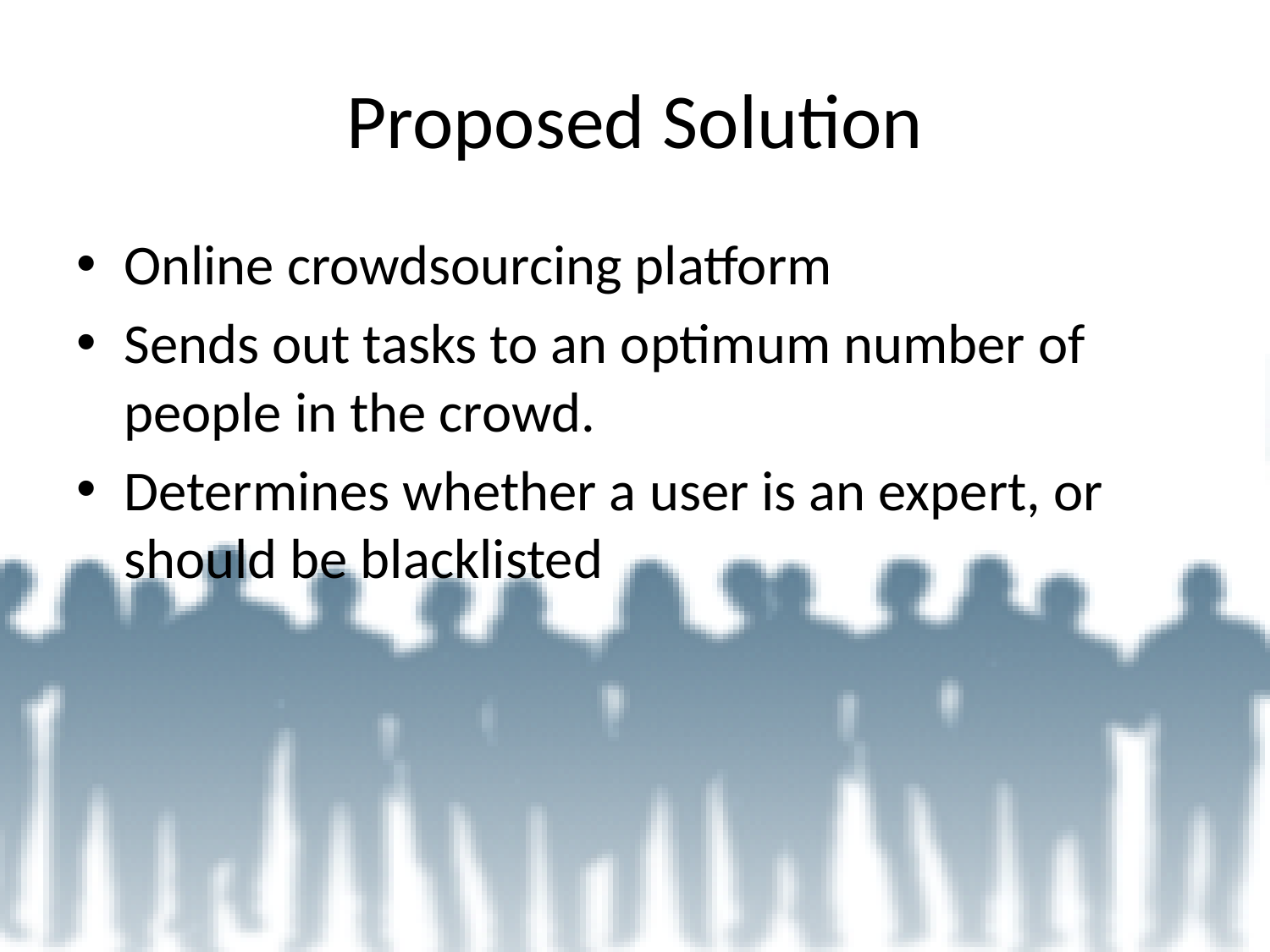

# Proposed Solution
Online crowdsourcing platform
Sends out tasks to an optimum number of people in the crowd.
Determines whether a user is an expert, or should be blacklisted